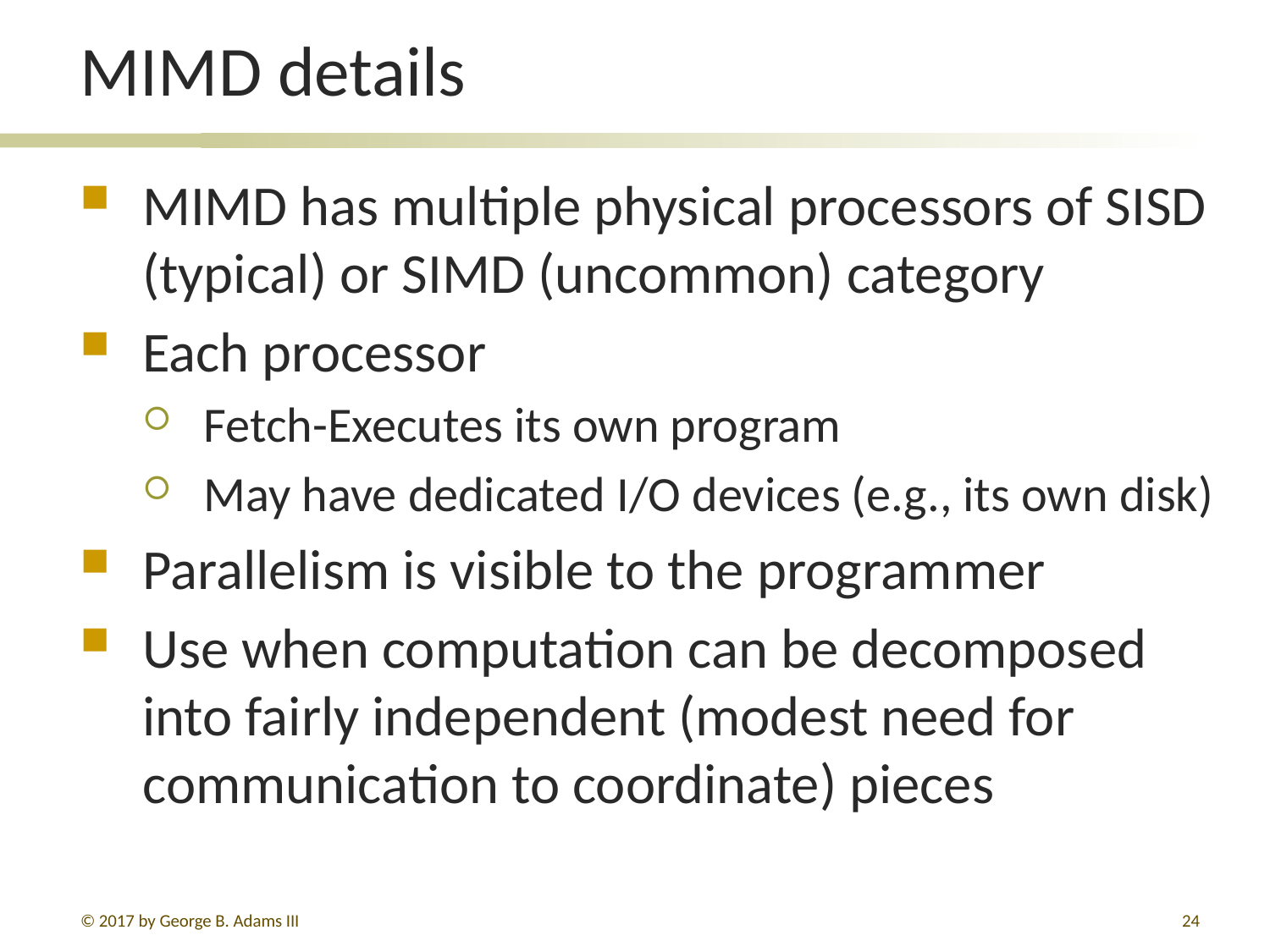

# MIMD details
MIMD has multiple physical processors of SISD (typical) or SIMD (uncommon) category
Each processor
Fetch-Executes its own program
May have dedicated I/O devices (e.g., its own disk)
Parallelism is visible to the programmer
Use when computation can be decomposed into fairly independent (modest need for communication to coordinate) pieces
© 2017 by George B. Adams III
24